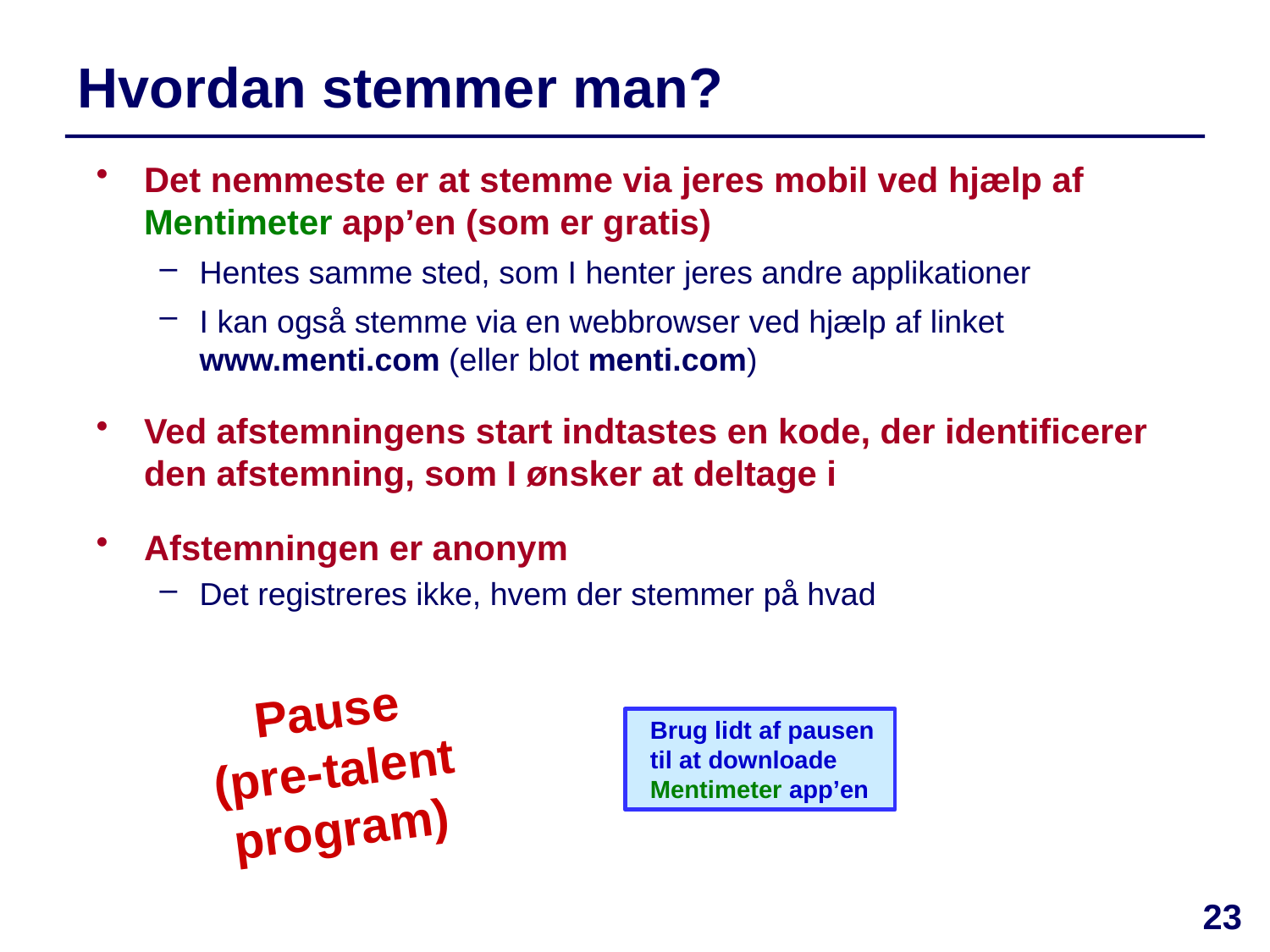

# Hvordan stemmer man?
Det nemmeste er at stemme via jeres mobil ved hjælp af Mentimeter app’en (som er gratis)
Hentes samme sted, som I henter jeres andre applikationer
I kan også stemme via en webbrowser ved hjælp af linket www.menti.com (eller blot menti.com)
Ved afstemningens start indtastes en kode, der identificerer den afstemning, som I ønsker at deltage i
Afstemningen er anonym
Det registreres ikke, hvem der stemmer på hvad

Pause
(pre-talent program)
Brug lidt af pausen til at downloade Mentimeter app’en
23